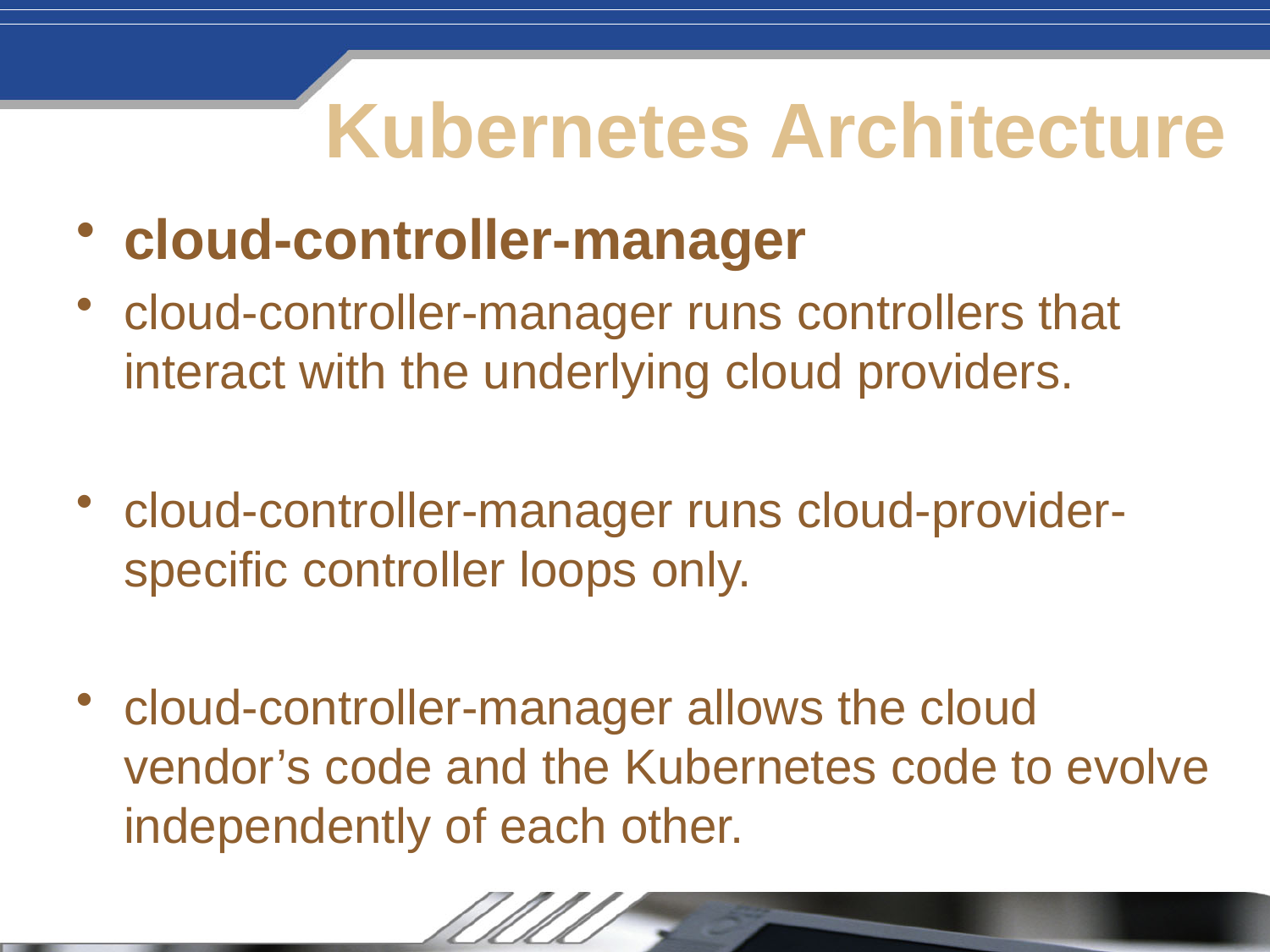

# Kubernetes Architecture
cloud-controller-manager
cloud-controller-manager runs controllers that interact with the underlying cloud providers.

cloud-controller-manager runs cloud-provider-specific controller loops only.

cloud-controller-manager allows the cloud vendor’s code and the Kubernetes code to evolve independently of each other.